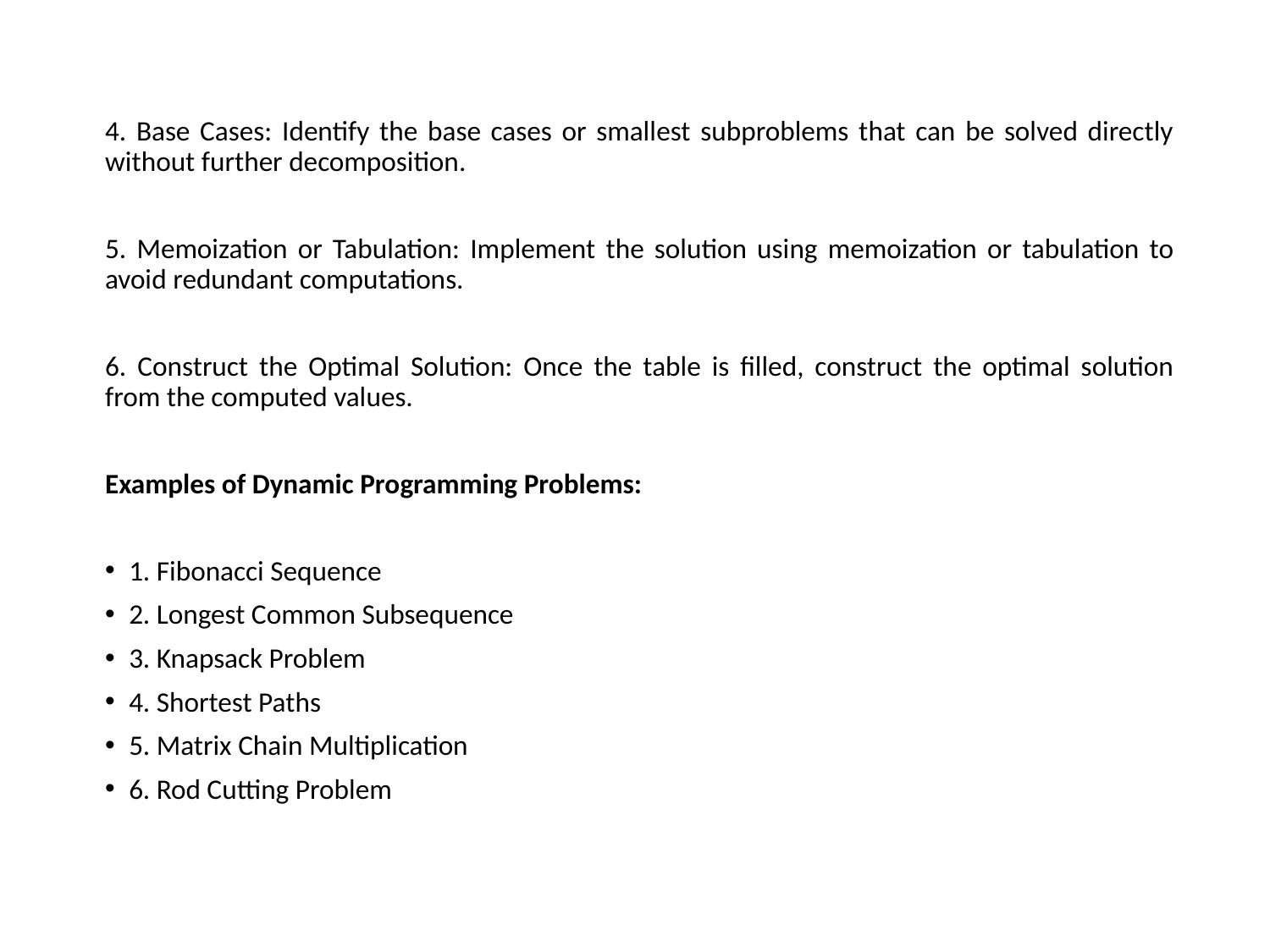

4. Base Cases: Identify the base cases or smallest subproblems that can be solved directly without further decomposition.

5. Memoization or Tabulation: Implement the solution using memoization or tabulation to avoid redundant computations.

6. Construct the Optimal Solution: Once the table is filled, construct the optimal solution from the computed values.

Examples of Dynamic Programming Problems:

1. Fibonacci Sequence
2. Longest Common Subsequence
3. Knapsack Problem
4. Shortest Paths
5. Matrix Chain Multiplication
6. Rod Cutting Problem